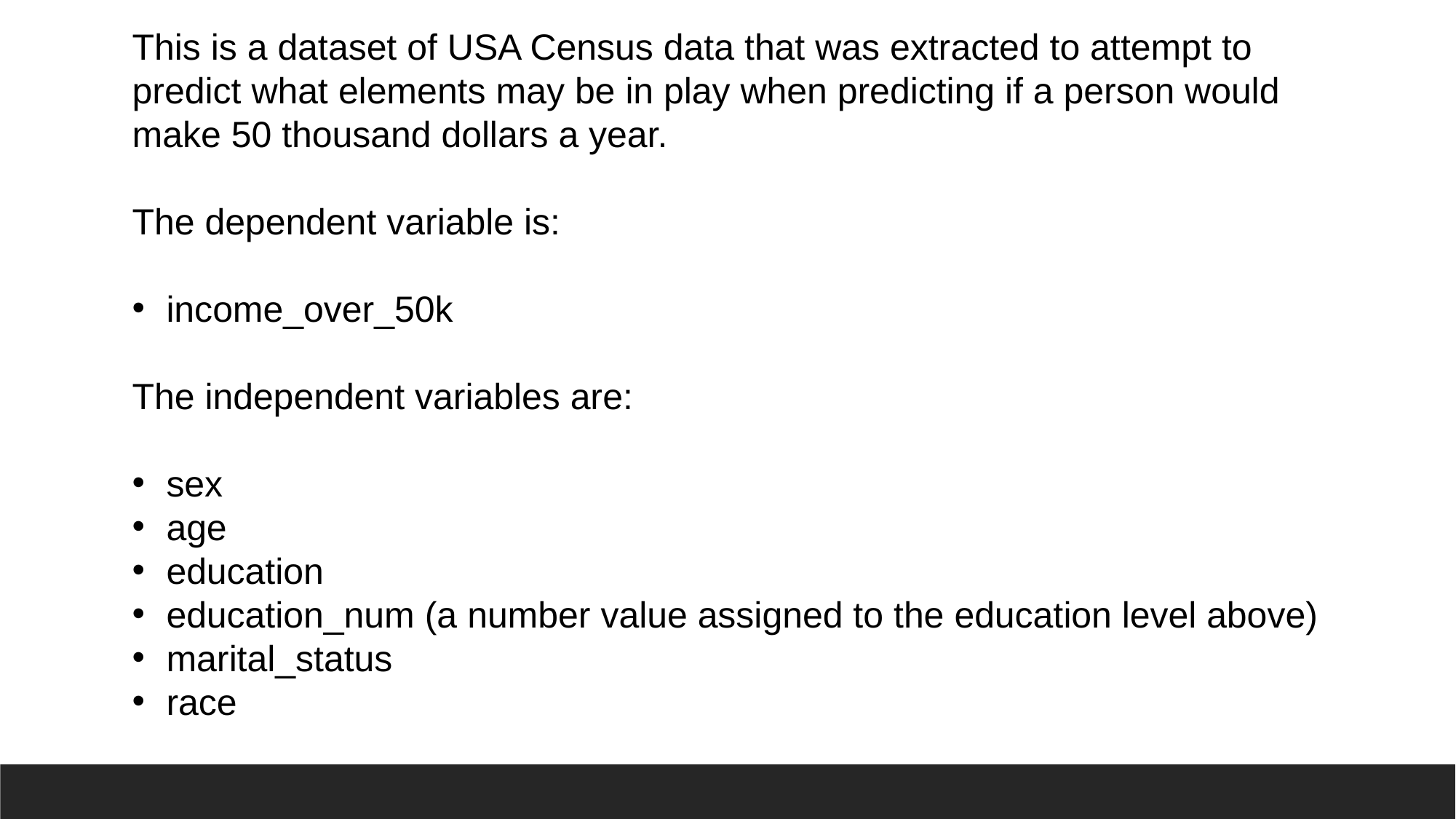

This is a dataset of USA Census data that was extracted to attempt to predict what elements may be in play when predicting if a person would make 50 thousand dollars a year.

The dependent variable is:

income_over_50k

The independent variables are:

sex
age
education
education_num (a number value assigned to the education level above)
marital_status
race